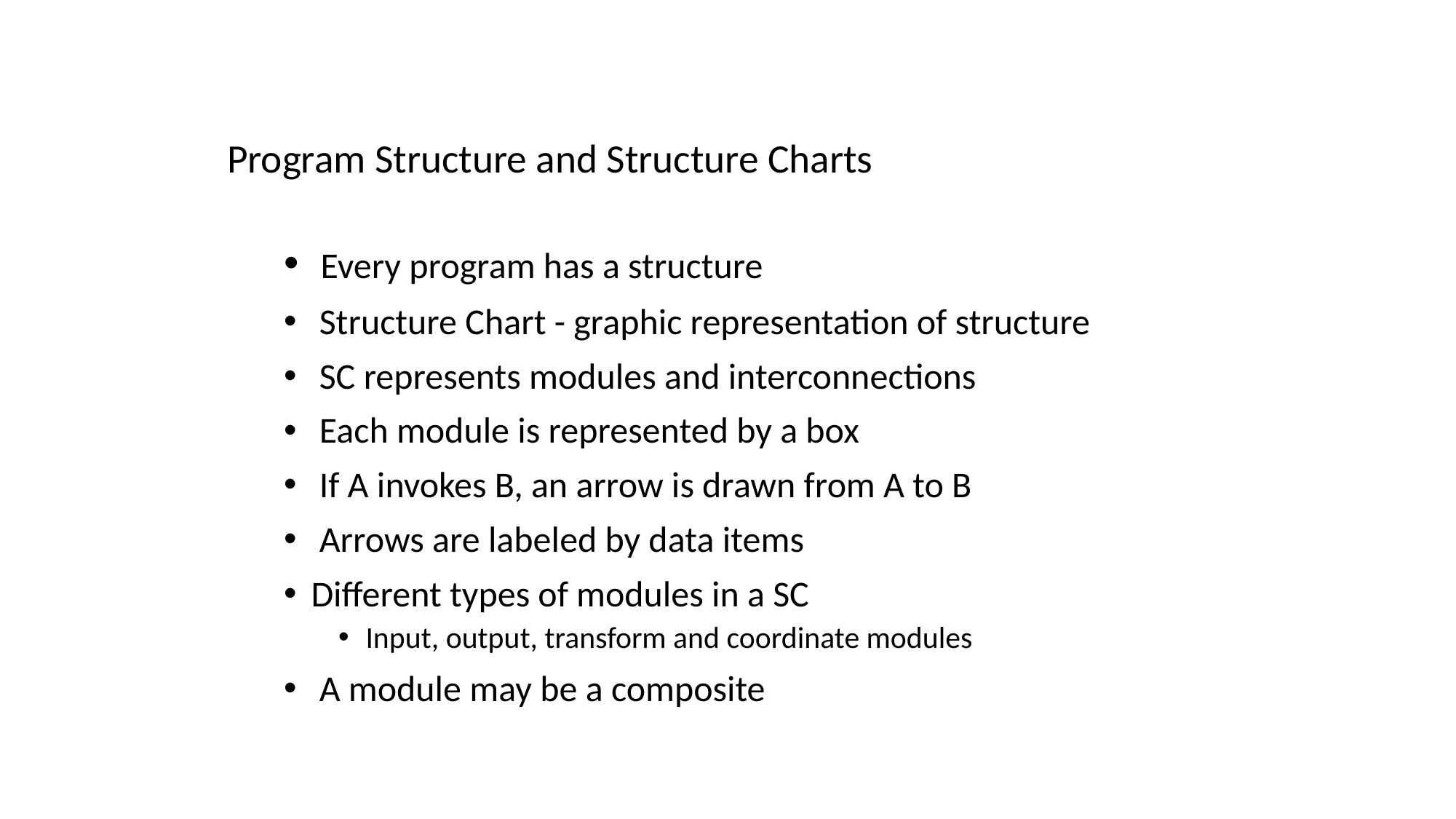

# Program Structure and Structure Charts
 Every program has a structure
 Structure Chart - graphic representation of structure
 SC represents modules and interconnections
 Each module is represented by a box
 If A invokes B, an arrow is drawn from A to B
 Arrows are labeled by data items
Different types of modules in a SC
Input, output, transform and coordinate modules
 A module may be a composite